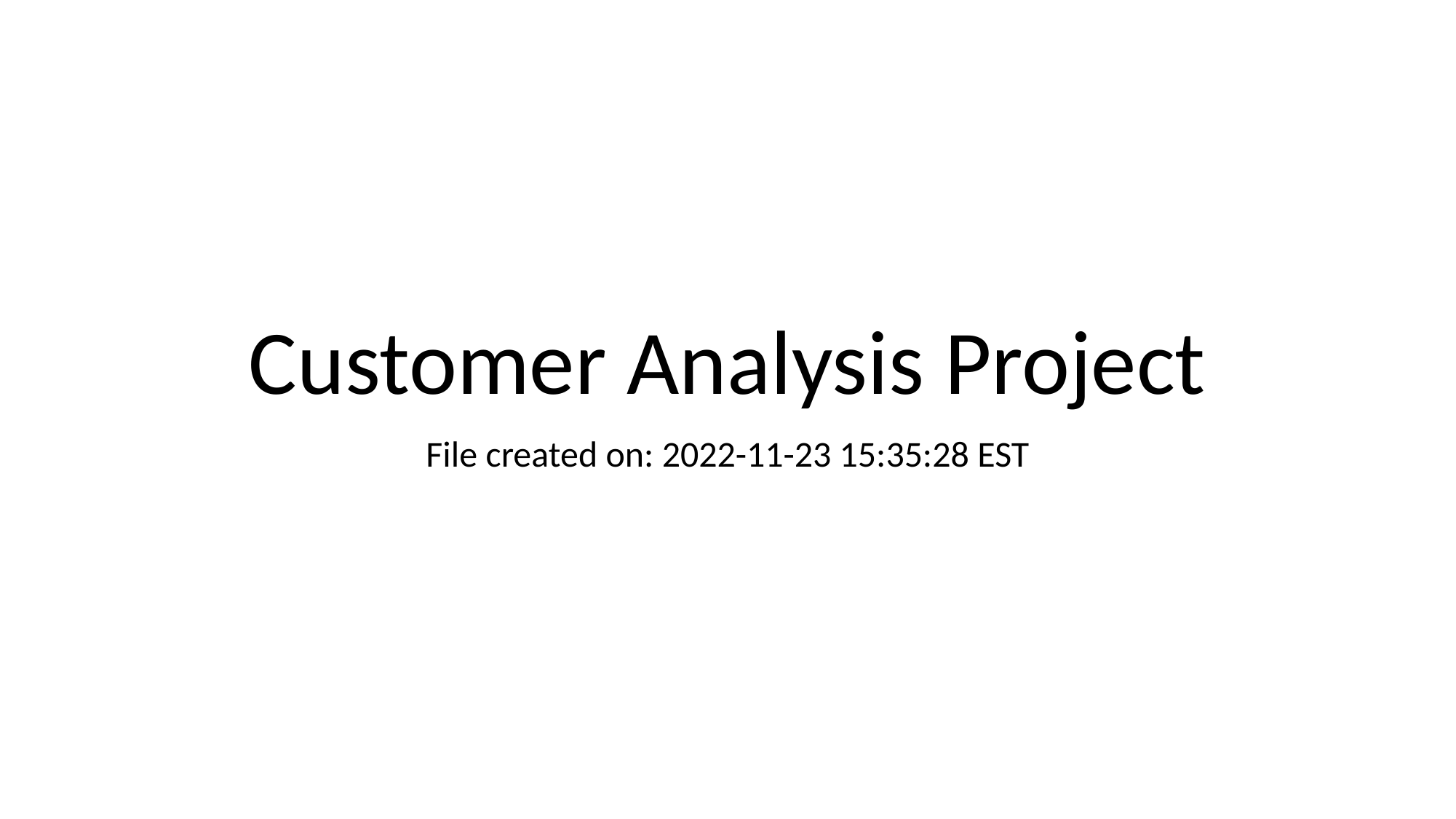

# Customer Analysis Project
File created on: 2022-11-23 15:35:28 EST